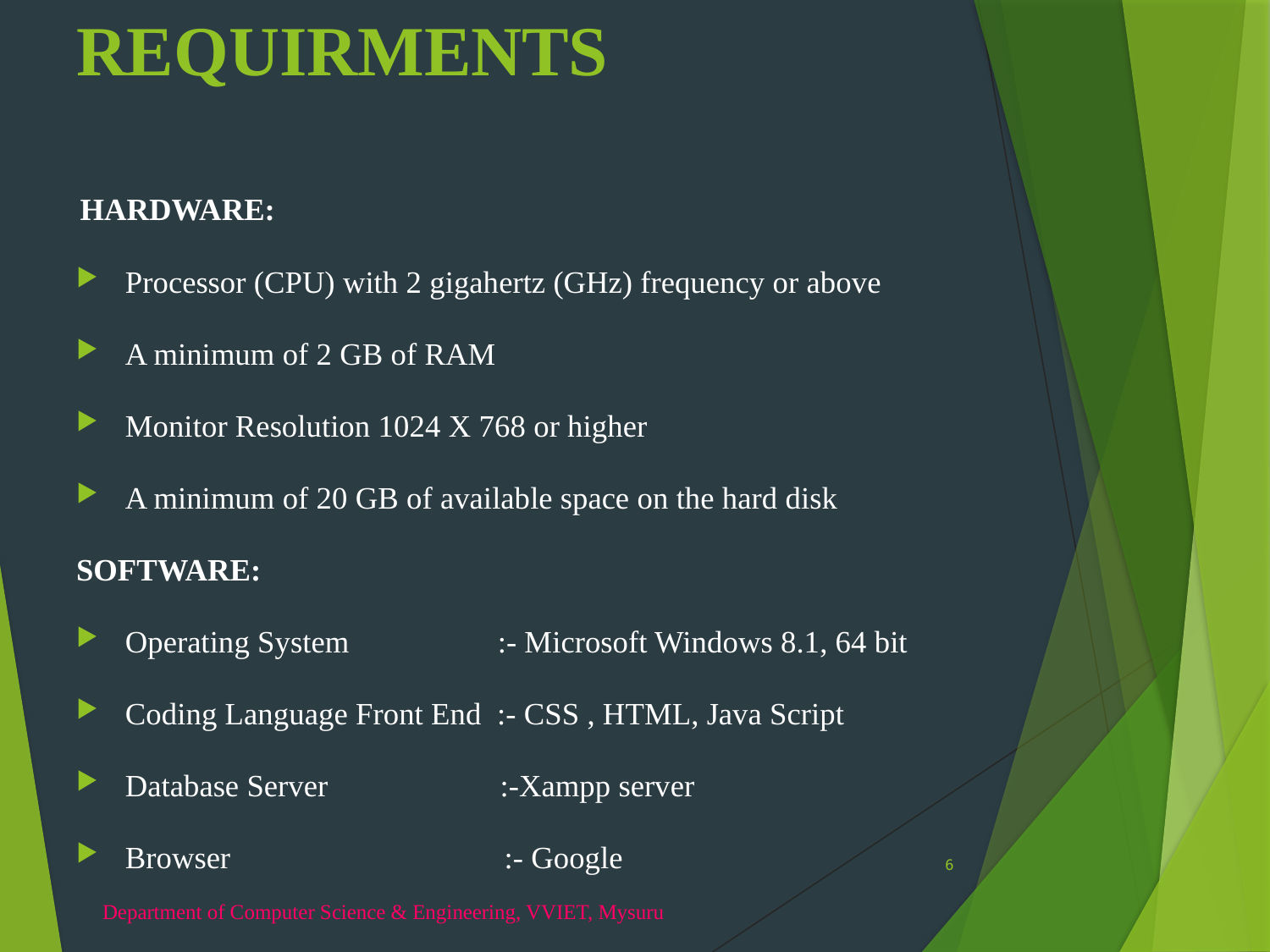

# REQUIRMENTS
 HARDWARE:
Processor (CPU) with 2 gigahertz (GHz) frequency or above
A minimum of 2 GB of RAM
Monitor Resolution 1024 X 768 or higher
A minimum of 20 GB of available space on the hard disk
SOFTWARE:
Operating System                   :- Microsoft Windows 8.1, 64 bit
Coding Language Front End  :- CSS , HTML, Java Script
Database Server                      :-Xampp server
Browser                                   :- Google

6

Department of Computer Science & Engineering, VVIET, Mysuru